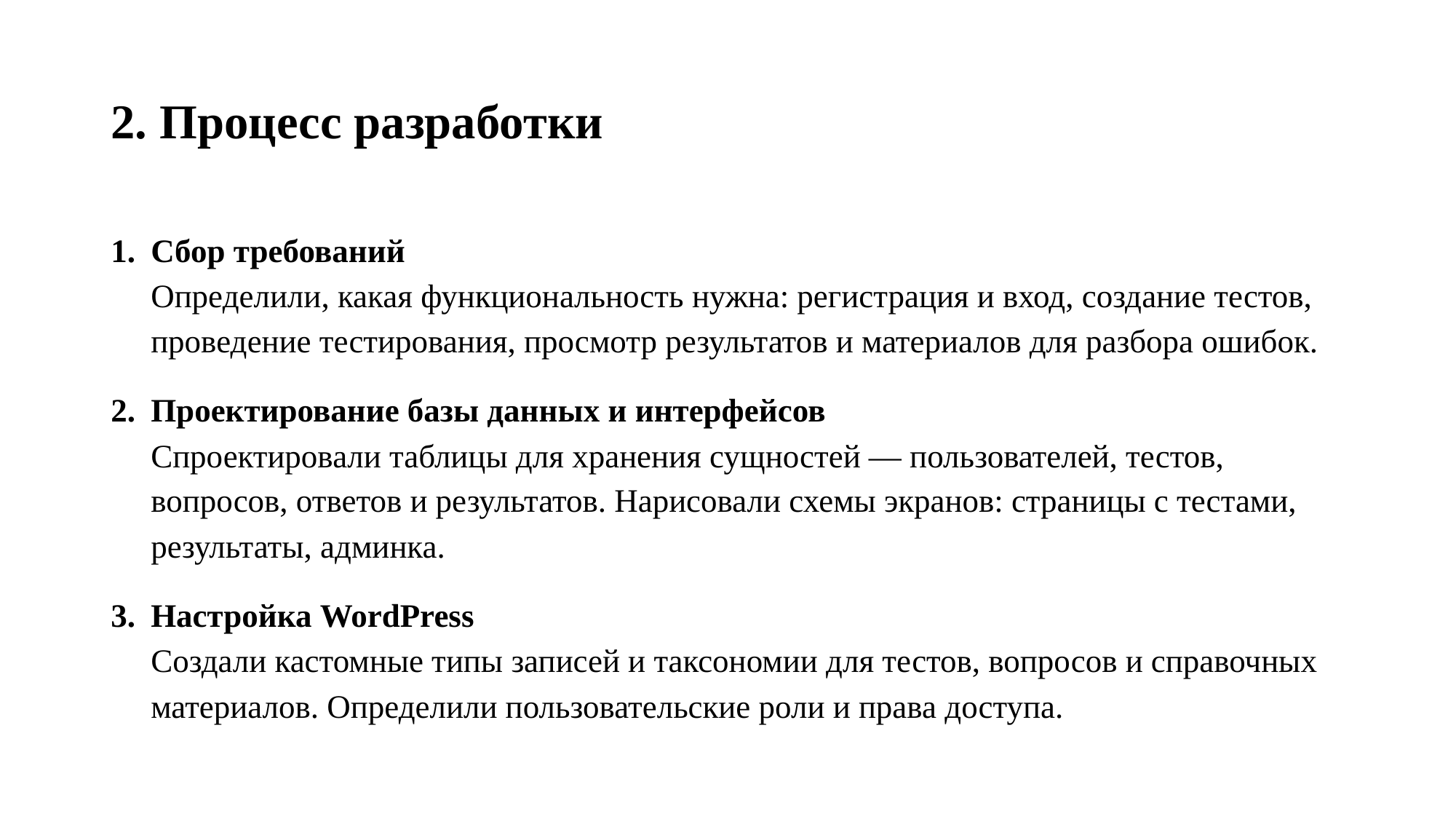

# 2. Процесс разработки
Сбор требований
Определили, какая функциональность нужна: регистрация и вход, создание тестов, проведение тестирования, просмотр результатов и материалов для разбора ошибок.
Проектирование базы данных и интерфейсов
Спроектировали таблицы для хранения сущностей — пользователей, тестов, вопросов, ответов и результатов. Нарисовали схемы экранов: страницы с тестами, результаты, админка.
Настройка WordPress
Создали кастомные типы записей и таксономии для тестов, вопросов и справочных материалов. Определили пользовательские роли и права доступа.